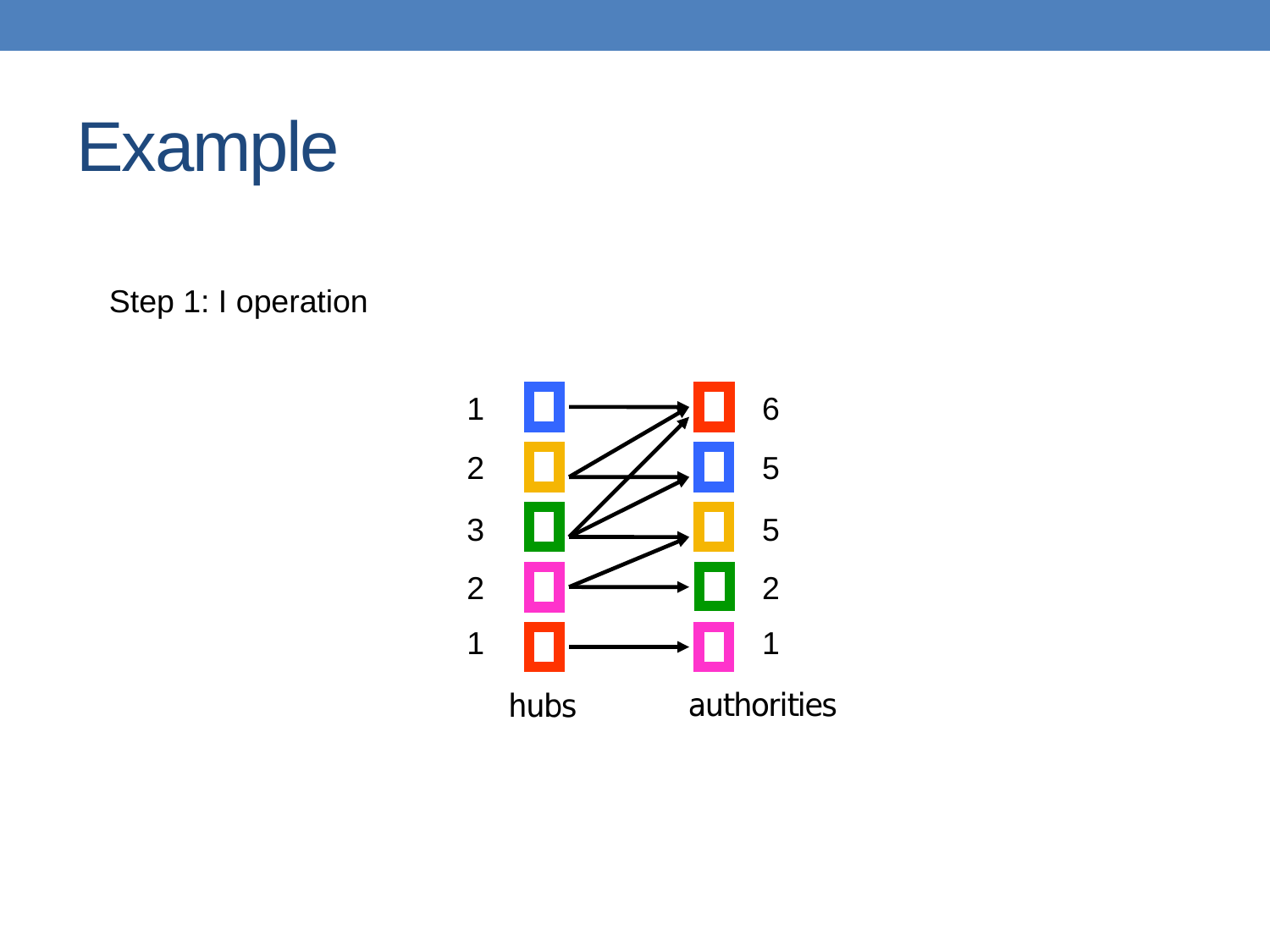

# Example
Step 1: I operation
1
6

2
5

3
5

2
2

1
1

authorities
hubs